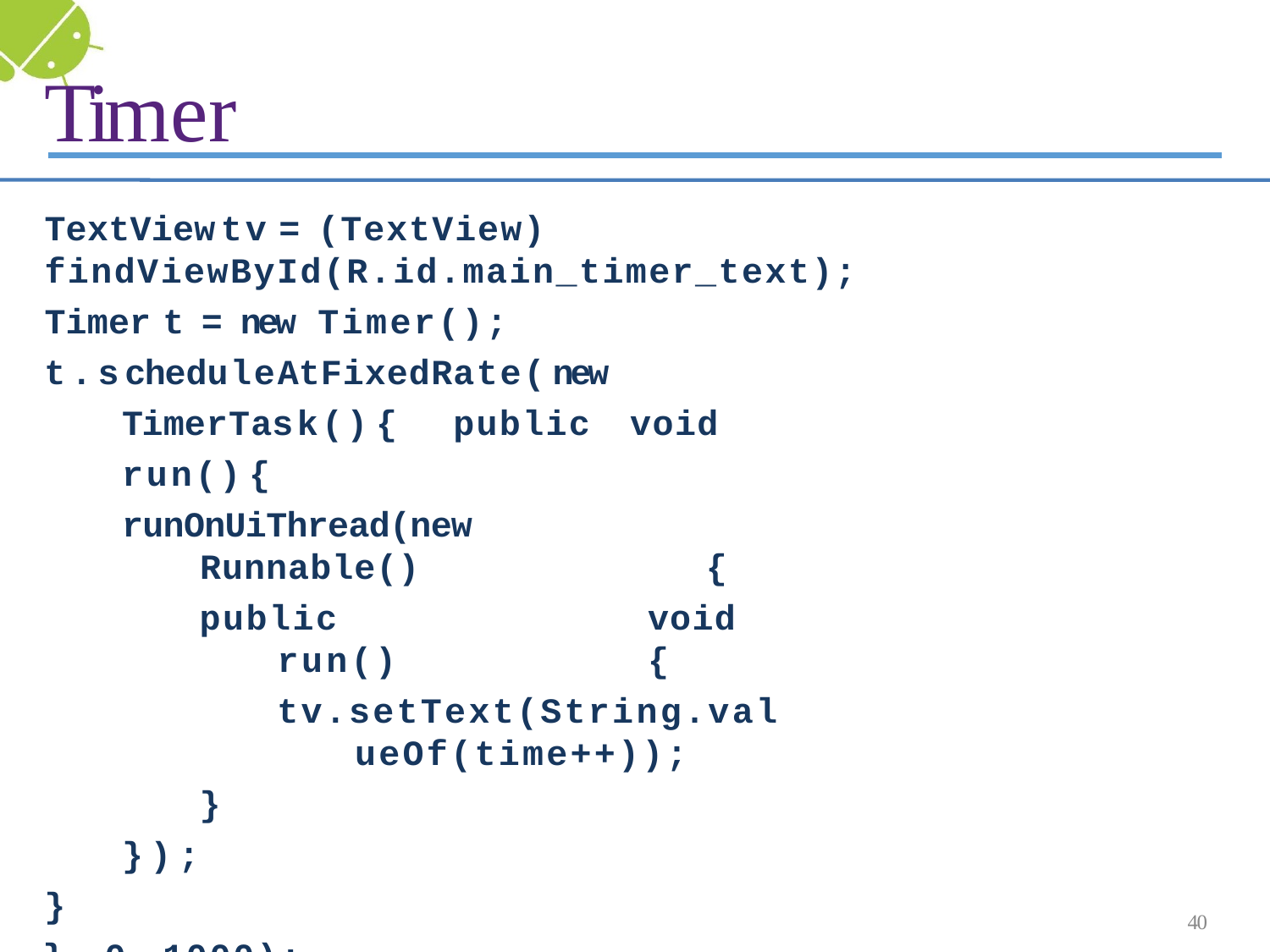

# Timer

TextView	tv	=	(TextView)	findViewById(R.id.main_timer_text);
Timer	t	=	new	Timer();
t.scheduleAtFixedRate(new	TimerTask()	{  public	void	run()	{
runOnUiThread(new	Runnable()	{
public	void	run()	{
tv.setText(String.valueOf(time++));
}
});
}
},	0,	1000);
40